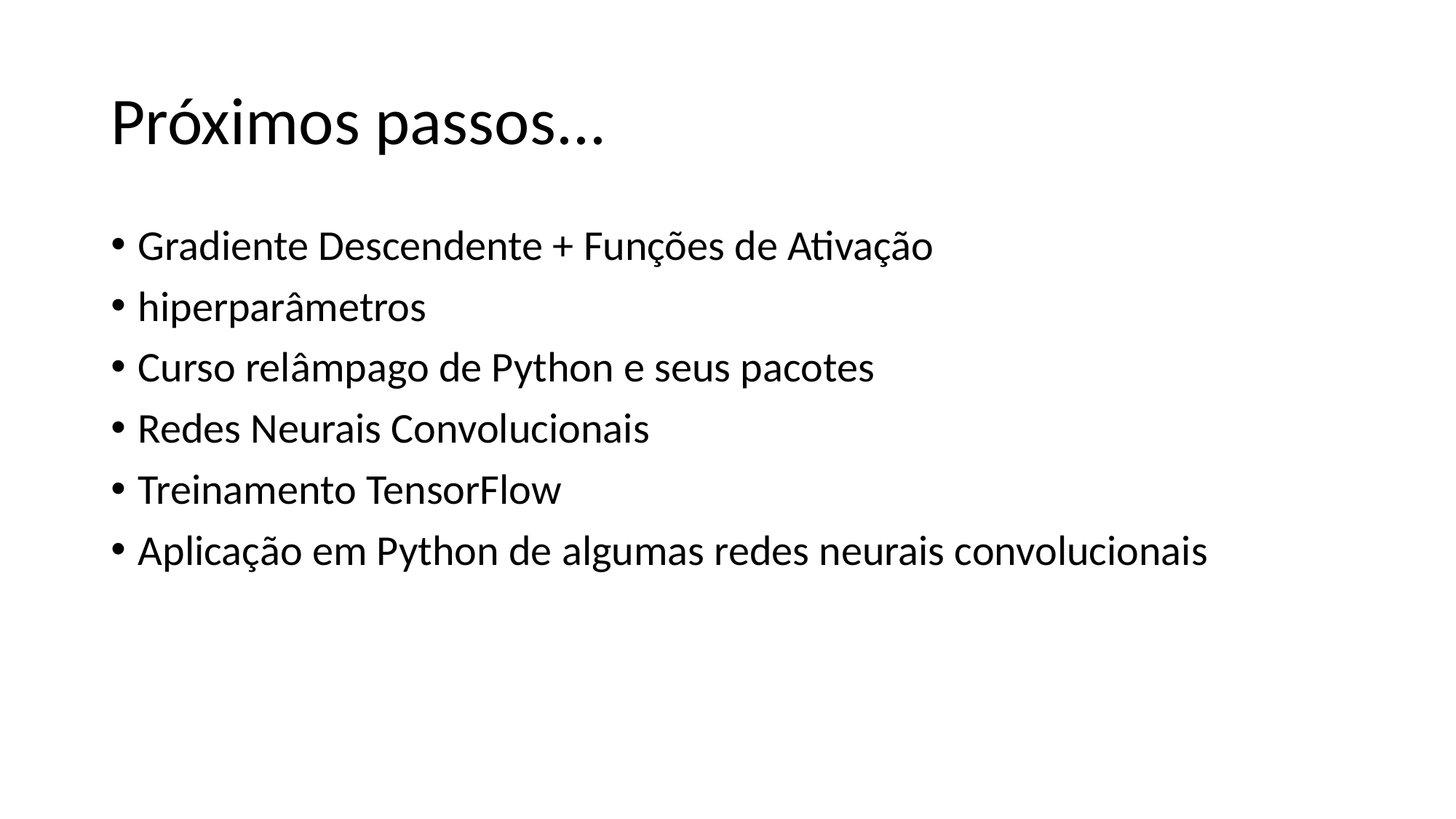

# Próximos passos...
Gradiente Descendente + Funções de Ativação
hiperparâmetros
Curso relâmpago de Python e seus pacotes
Redes Neurais Convolucionais
Treinamento TensorFlow
Aplicação em Python de algumas redes neurais convolucionais